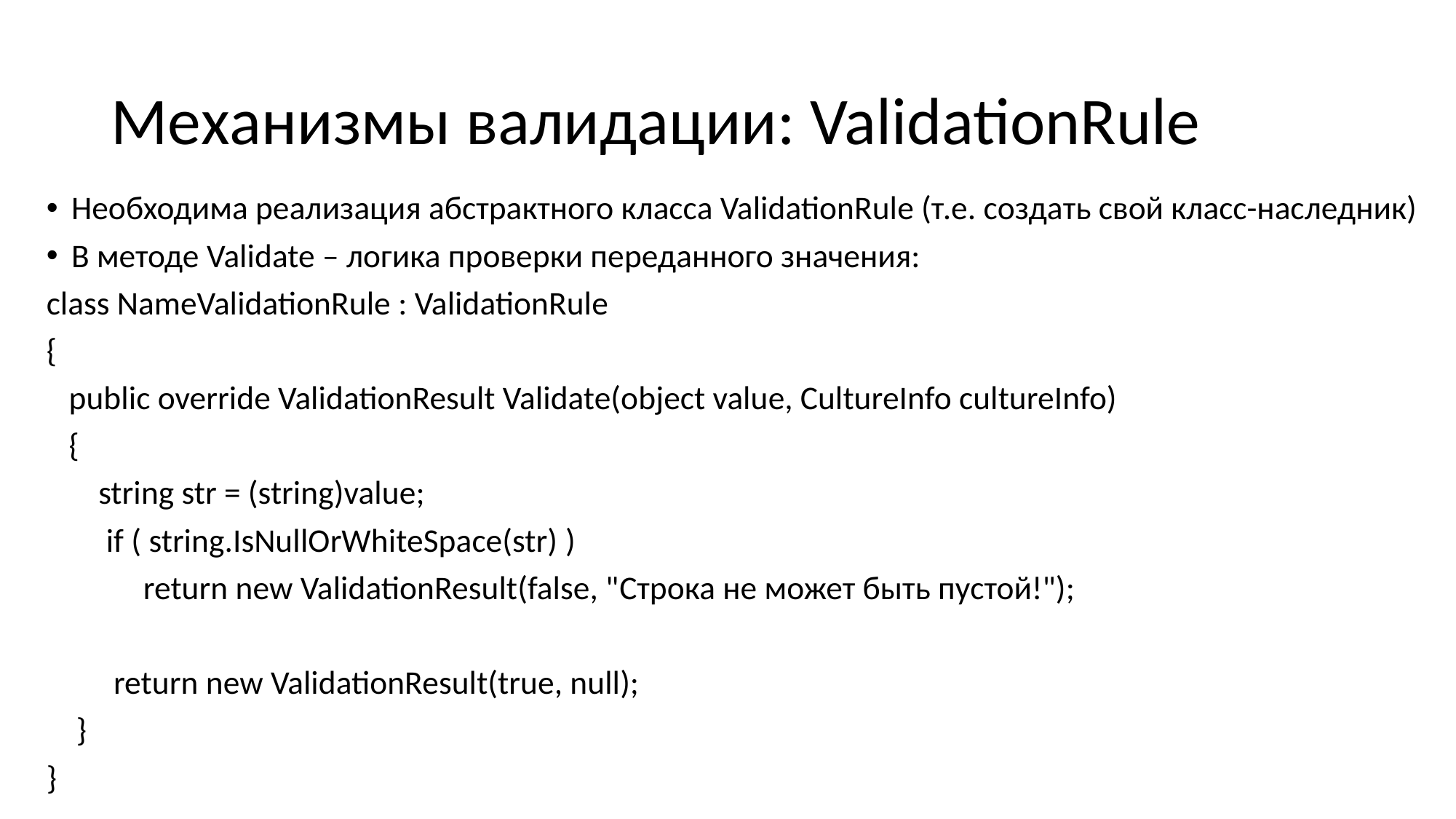

# Механизмы валидации: ValidationRule
Необходима реализация абстрактного класса ValidationRule (т.е. создать свой класс-наследник)
В методе Validate – логика проверки переданного значения:
class NameValidationRule : ValidationRule
{
   public override ValidationResult Validate(object value, CultureInfo cultureInfo)
   {
       string str = (string)value;
        if ( string.IsNullOrWhiteSpace(str) )
             return new ValidationResult(false, "Строка не может быть пустой!");

         return new ValidationResult(true, null);
    }
}